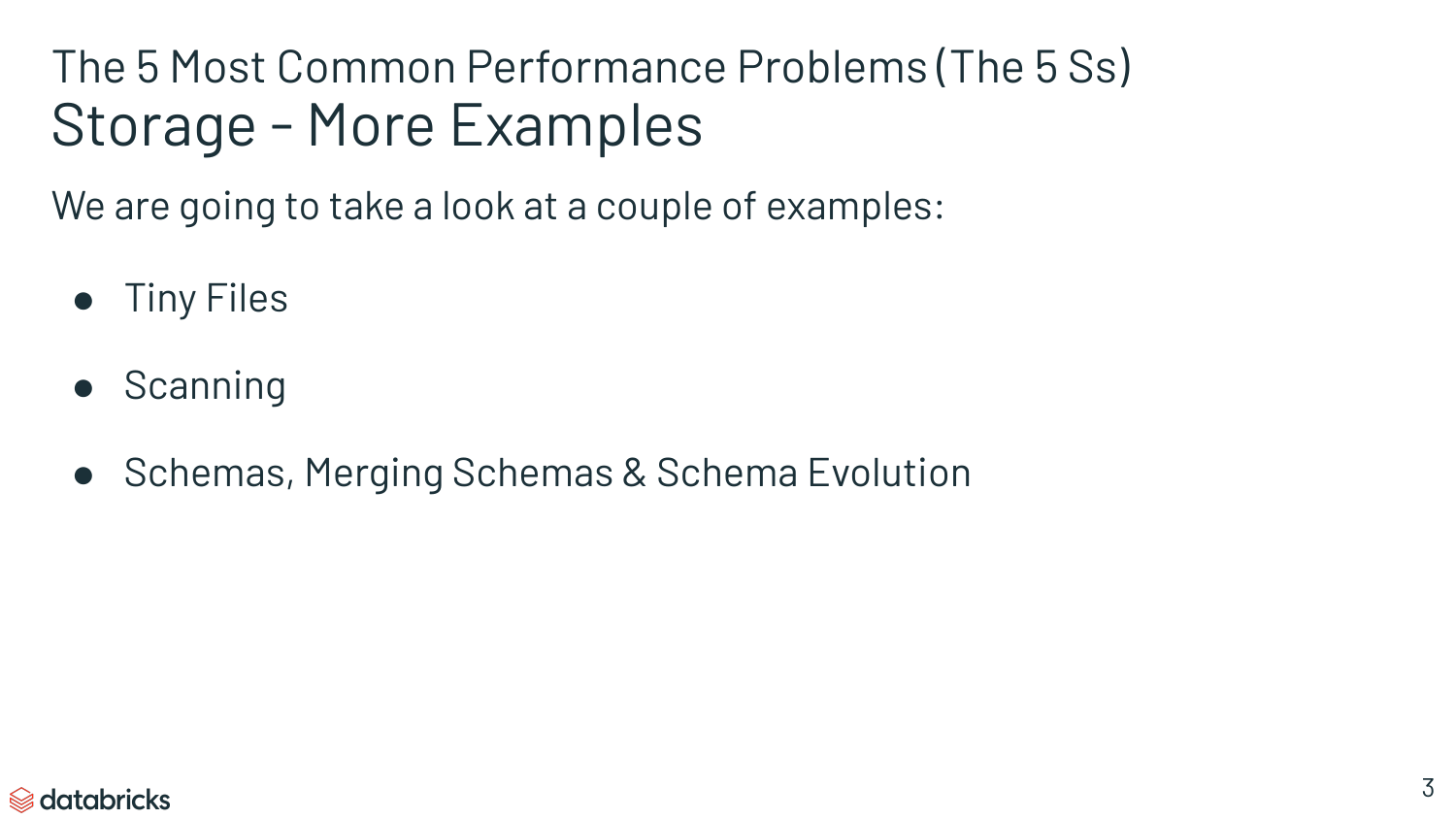

# The 5 Most Common Performance Problems (The 5 Ss)
Storage - More Examples
We are going to take a look at a couple of examples:
Tiny Files
Scanning
Schemas, Merging Schemas & Schema Evolution

3